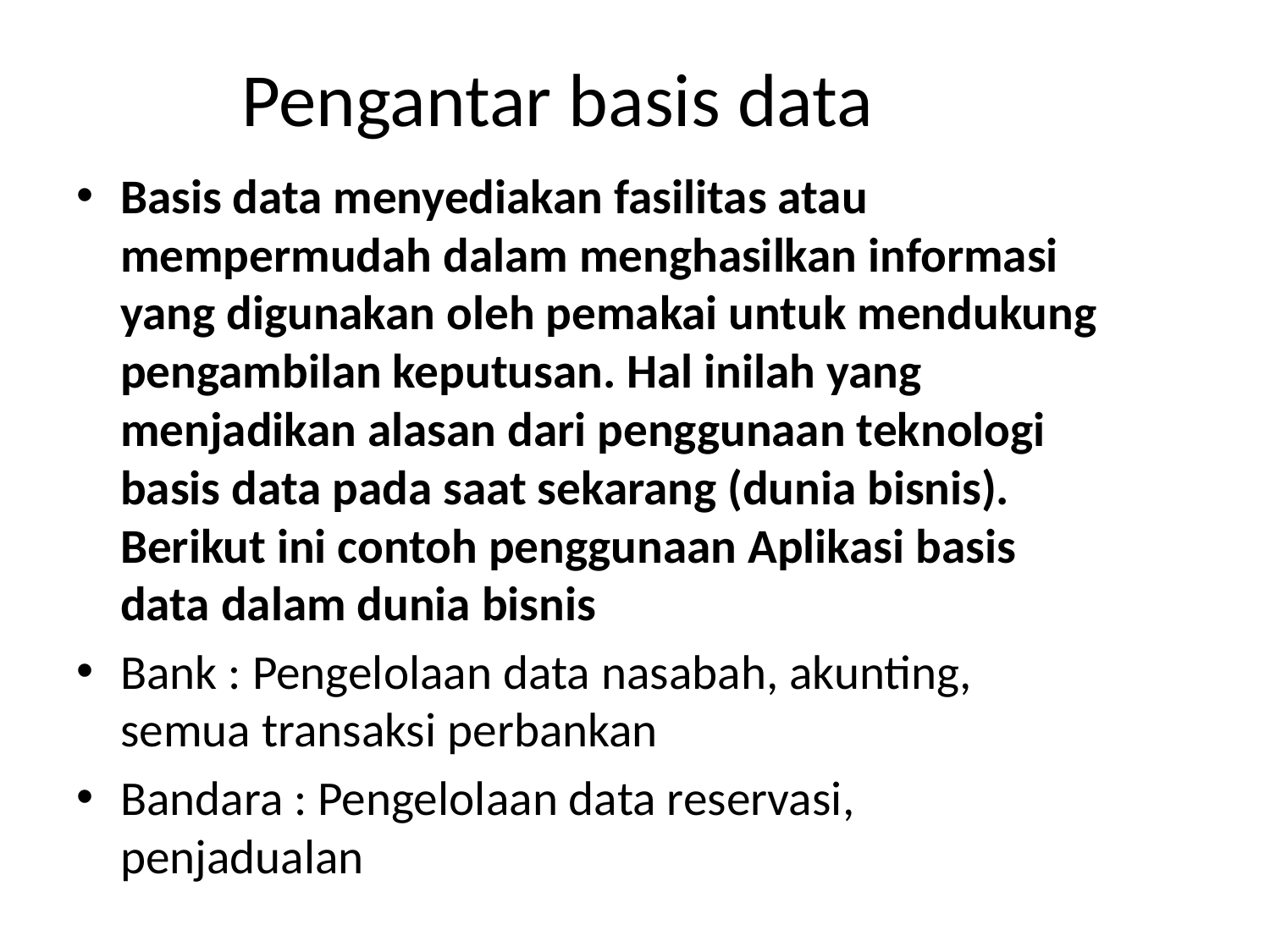

# Pengantar basis data
Basis data menyediakan fasilitas atau mempermudah dalam menghasilkan informasi yang digunakan oleh pemakai untuk mendukung pengambilan keputusan. Hal inilah yang menjadikan alasan dari penggunaan teknologi basis data pada saat sekarang (dunia bisnis).  Berikut ini contoh penggunaan Aplikasi basis data dalam dunia bisnis
Bank : Pengelolaan data nasabah, akunting, semua transaksi perbankan
Bandara : Pengelolaan data reservasi, penjadualan